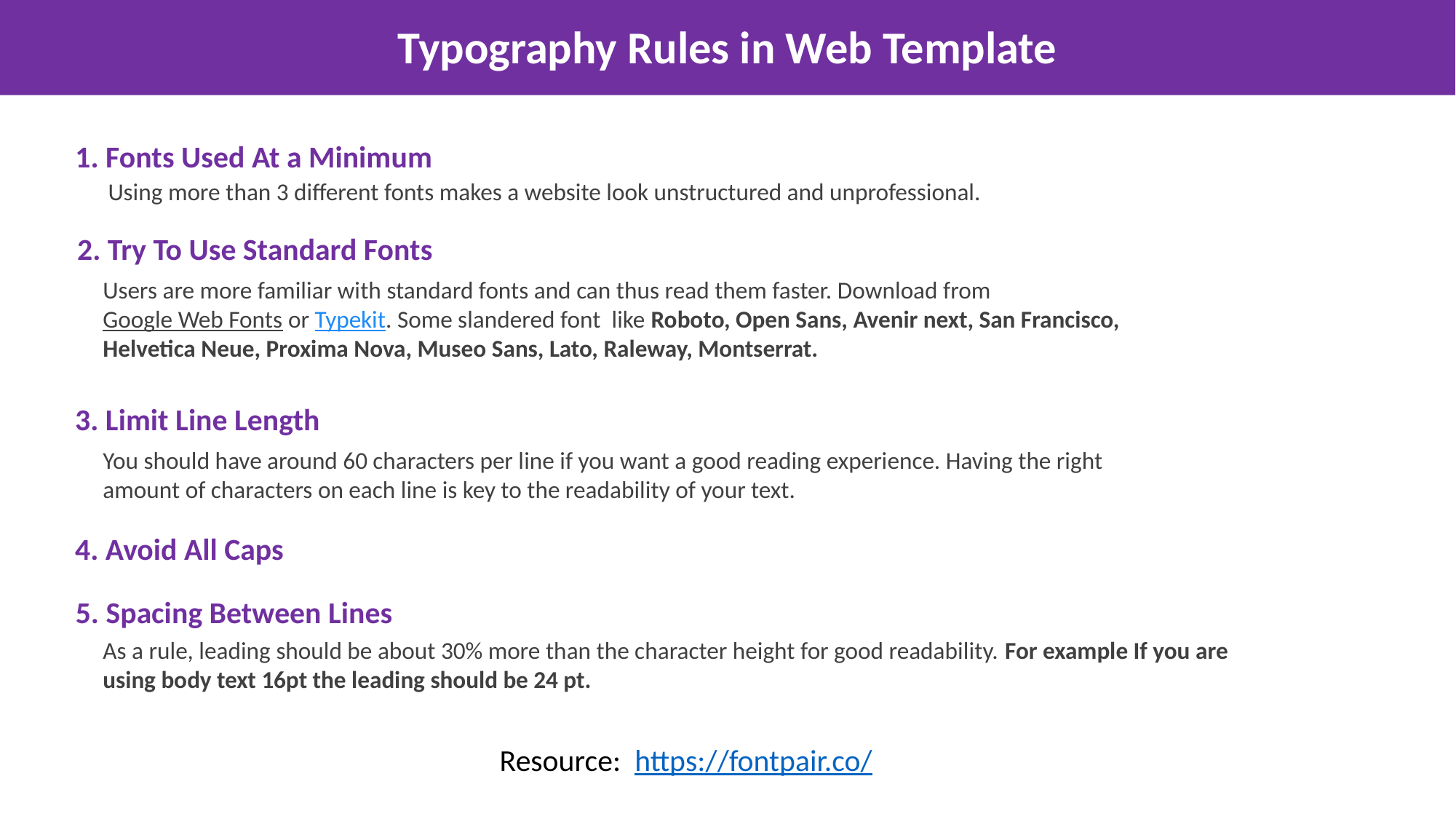

Typography Rules in Web Template
1. Fonts Used At a Minimum
Using more than 3 different fonts makes a website look unstructured and unprofessional.
2. Try To Use Standard Fonts
Users are more familiar with standard fonts and can thus read them faster. Download from Google Web Fonts or Typekit. Some slandered font  like Roboto, Open Sans, Avenir next, San Francisco, Helvetica Neue, Proxima Nova, Museo Sans, Lato, Raleway, Montserrat.
3. Limit Line Length
You should have around 60 characters per line if you want a good reading experience. Having the right amount of characters on each line is key to the readability of your text.
4. Avoid All Caps
5. Spacing Between Lines
As a rule, leading should be about 30% more than the character height for good readability. For example If you are using body text 16pt the leading should be 24 pt.
Resource:  https://fontpair.co/